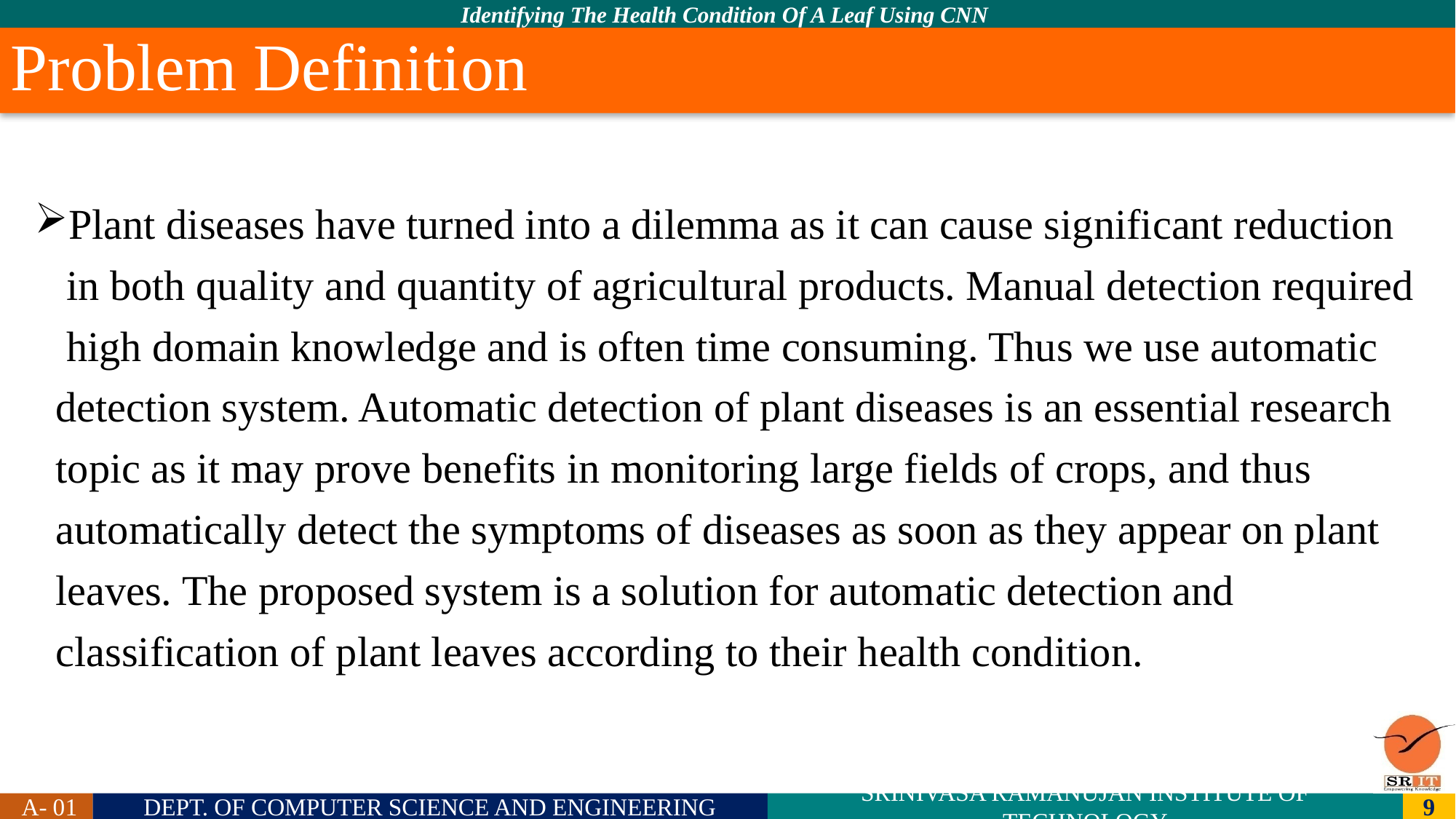

# Problem Definition

Plant diseases have turned into a dilemma as it can cause significant reduction
   in both quality and quantity of agricultural products. Manual detection required
   high domain knowledge and is often time consuming. Thus we use automatic
  detection system. Automatic detection of plant diseases is an essential research
  topic as it may prove benefits in monitoring large fields of crops, and thus
  automatically detect the symptoms of diseases as soon as they appear on plant
  leaves. The proposed system is a solution for automatic detection and
  classification of plant leaves according to their health condition.